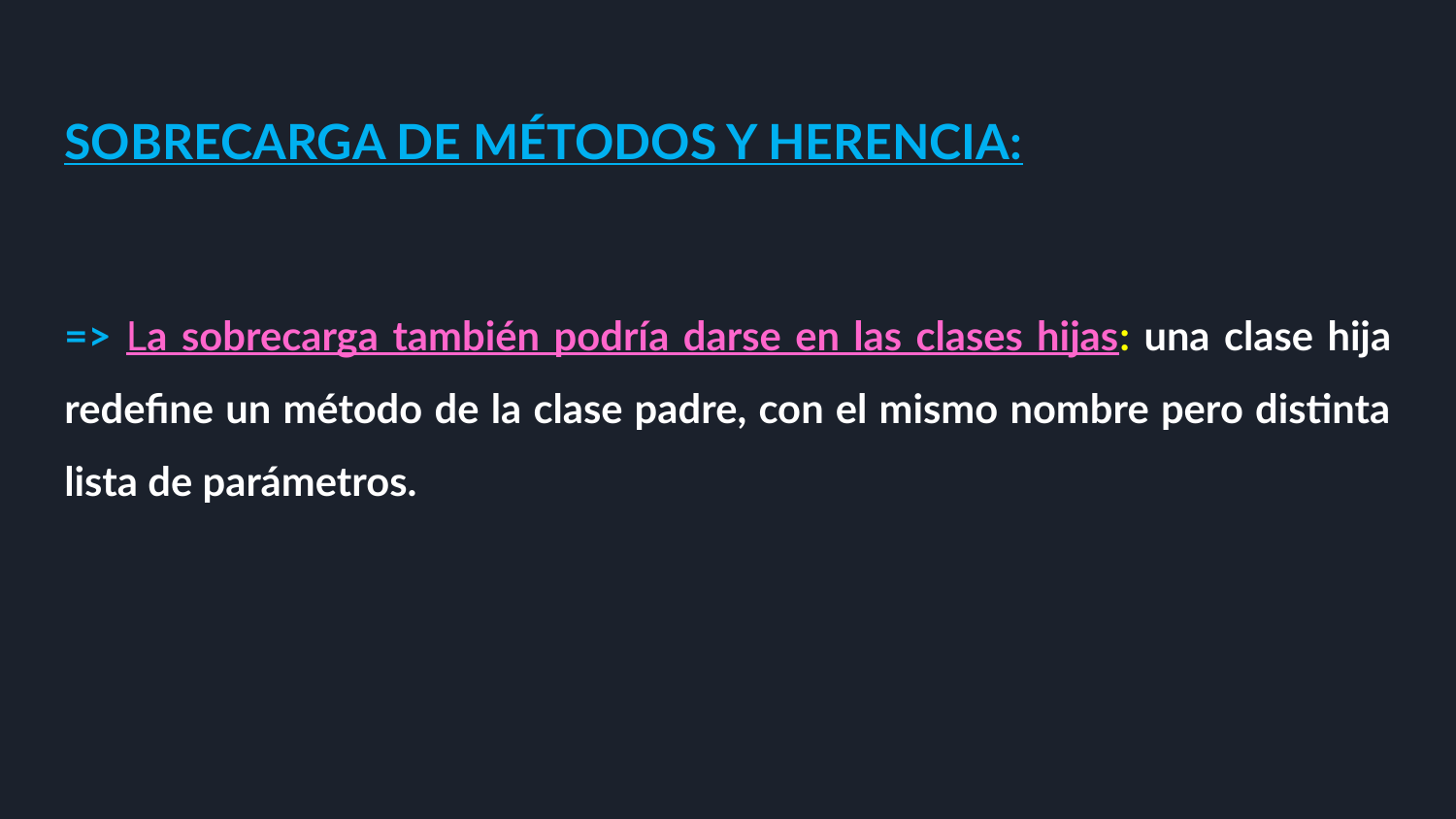

SOBRECARGA DE MÉTODOS Y HERENCIA:

=> La sobrecarga también podría darse en las clases hijas: una clase hija redefine un método de la clase padre, con el mismo nombre pero distinta lista de parámetros.